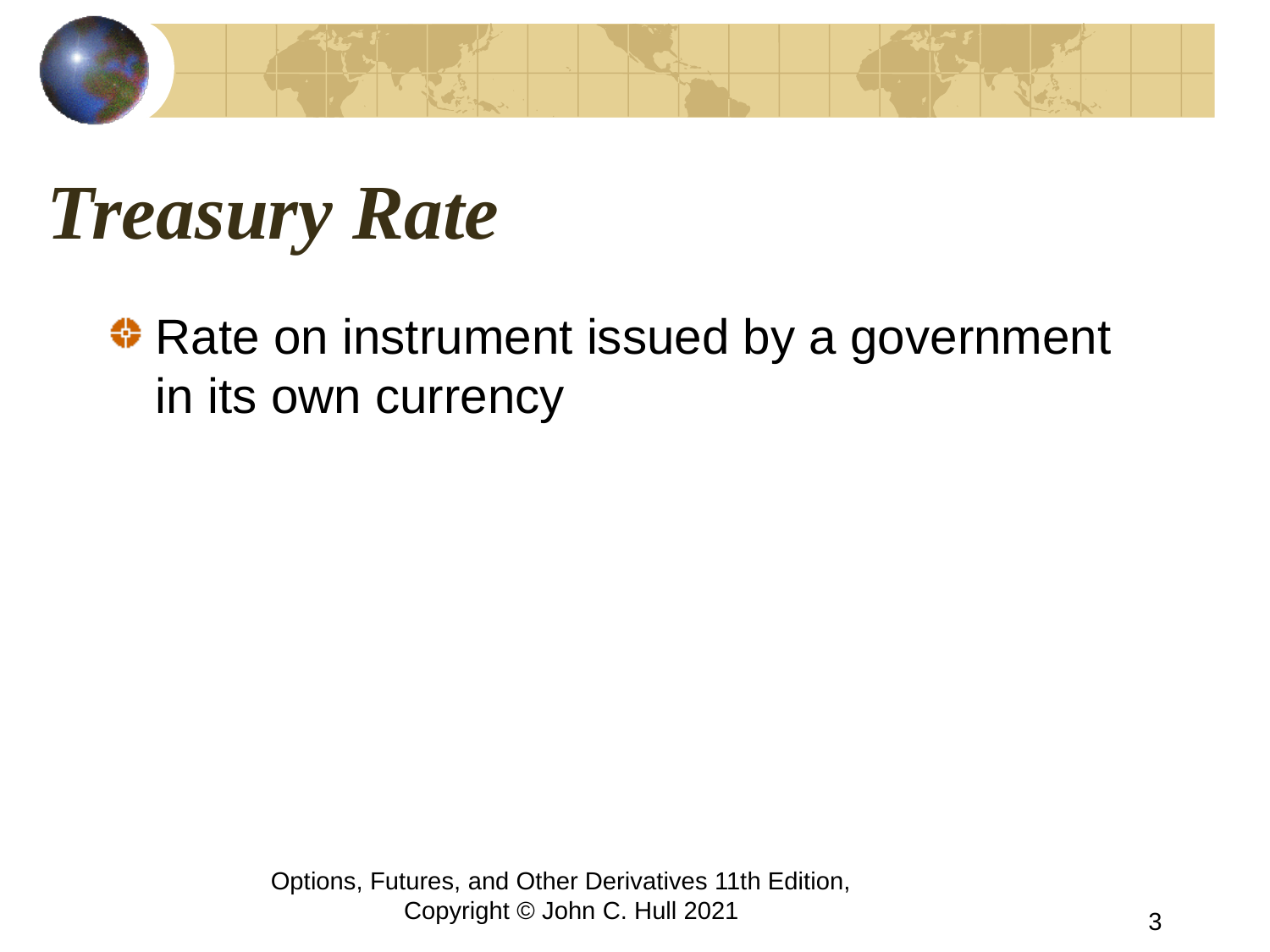

# Treasury Rate
Rate on instrument issued by a government in its own currency
Options, Futures, and Other Derivatives 11th Edition,    Copyright © John C. Hull 2021
3